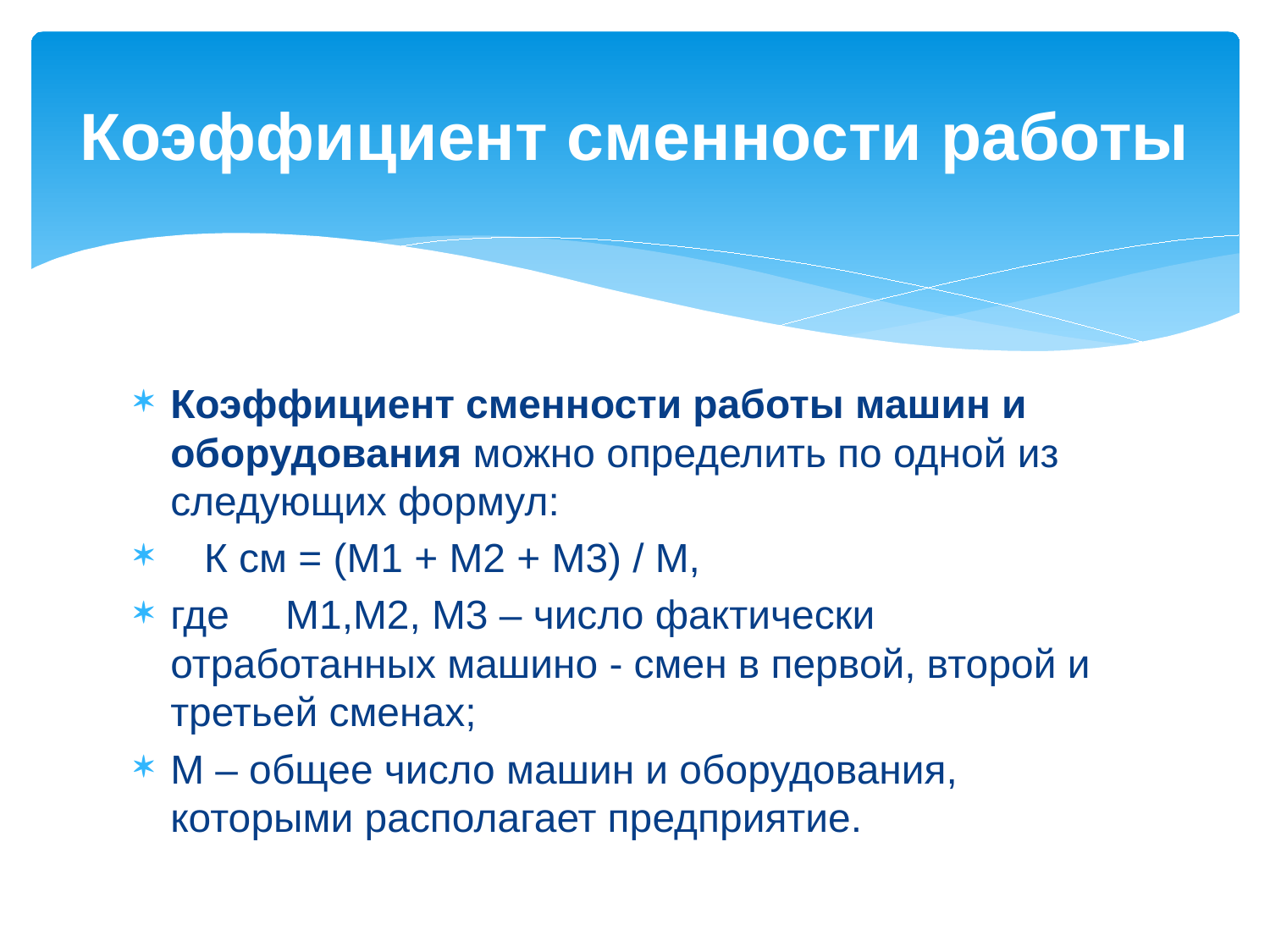

# Коэффициент сменности работы
Коэффициент сменности работы машин и оборудования можно определить по одной из следующих формул:
   К см = (М1 + М2 + М3) / М,
где     М1,М2, М3 – число фактически отработанных машино - смен в первой, второй и третьей сменах;
М – общее число машин и оборудования, которыми располагает предприятие.